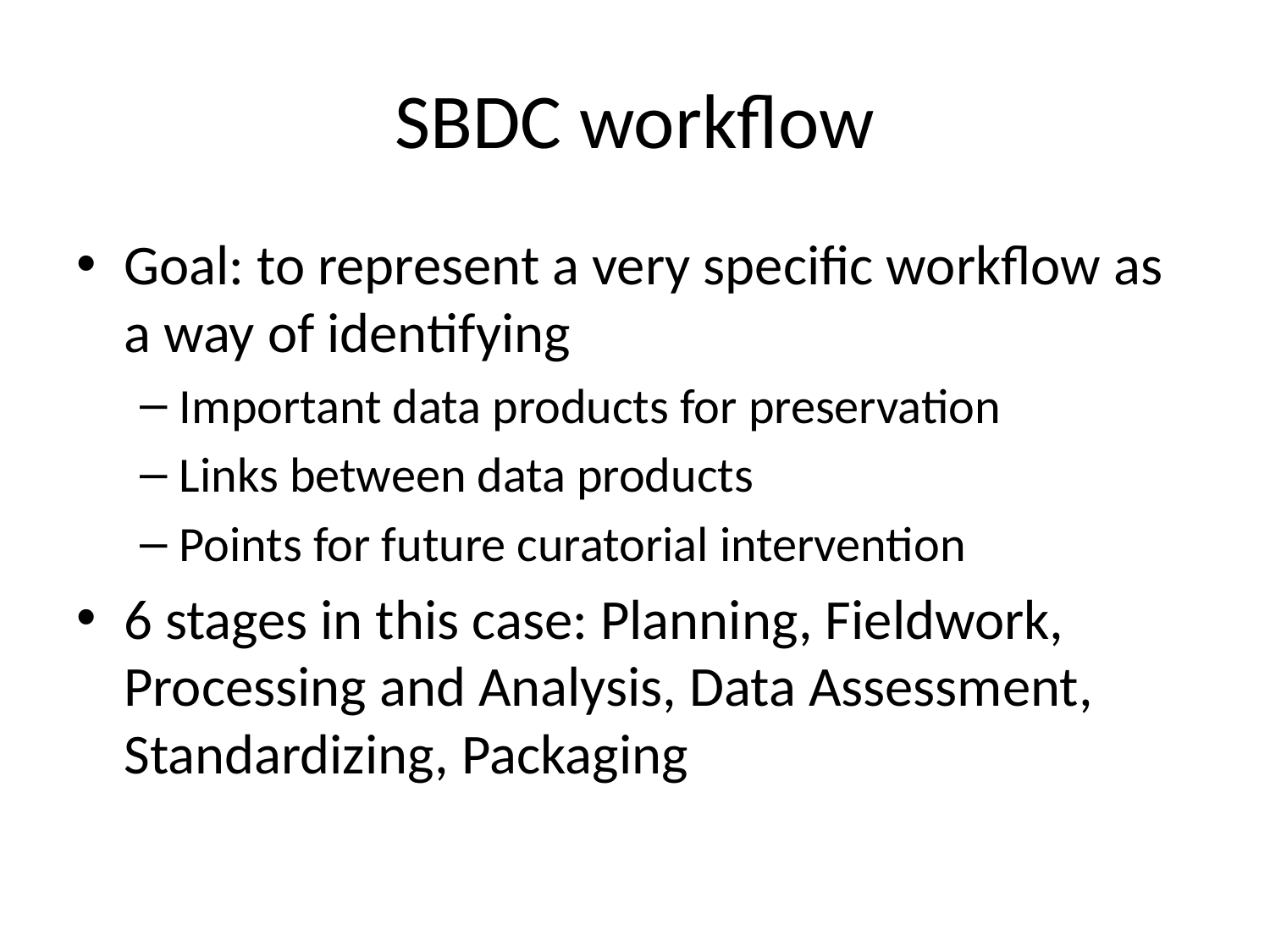

# SBDC workflow
Goal: to represent a very specific workflow as a way of identifying
Important data products for preservation
Links between data products
Points for future curatorial intervention
6 stages in this case: Planning, Fieldwork, Processing and Analysis, Data Assessment, Standardizing, Packaging